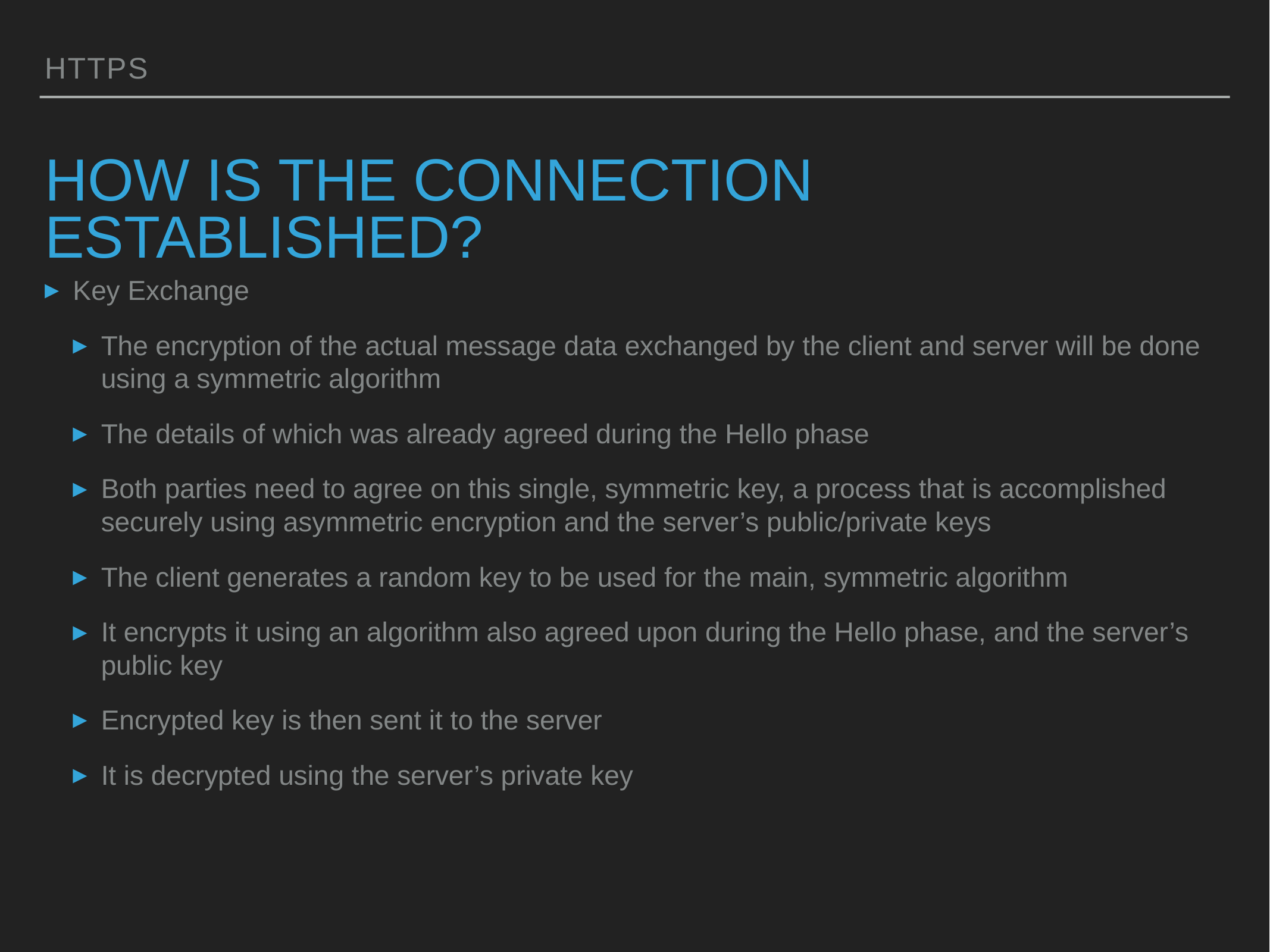

Https
# How is the Connection established?
Key Exchange
The encryption of the actual message data exchanged by the client and server will be done using a symmetric algorithm
The details of which was already agreed during the Hello phase
Both parties need to agree on this single, symmetric key, a process that is accomplished securely using asymmetric encryption and the server’s public/private keys
The client generates a random key to be used for the main, symmetric algorithm
It encrypts it using an algorithm also agreed upon during the Hello phase, and the server’s public key
Encrypted key is then sent it to the server
It is decrypted using the server’s private key